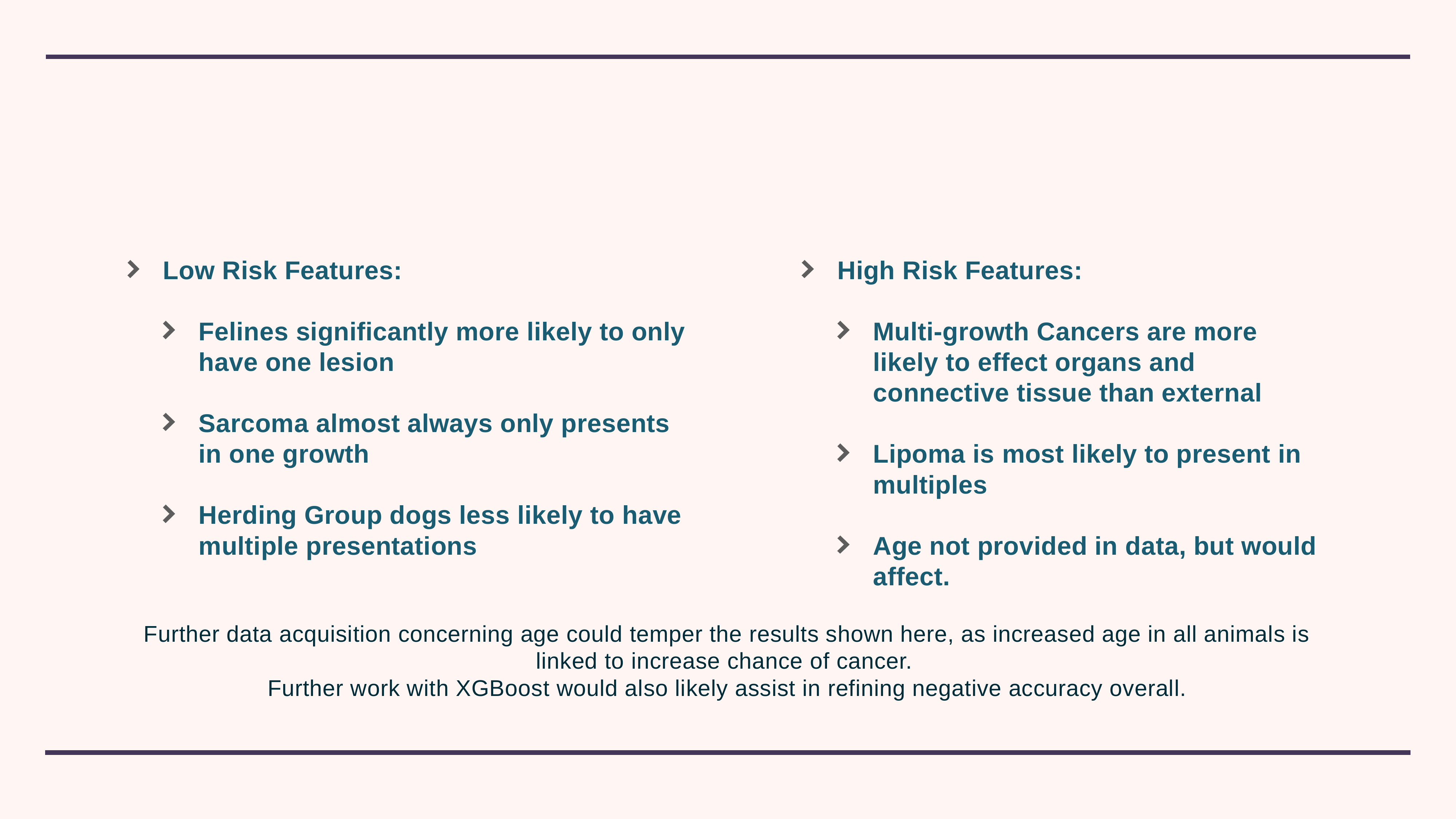

Low Risk Features:
Felines significantly more likely to only have one lesion
Sarcoma almost always only presents in one growth
Herding Group dogs less likely to have multiple presentations

High Risk Features:
Multi-growth Cancers are more likely to effect organs and connective tissue than external
Lipoma is most likely to present in multiples
Age not provided in data, but would affect.
Further data acquisition concerning age could temper the results shown here, as increased age in all animals is linked to increase chance of cancer.
Further work with XGBoost would also likely assist in refining negative accuracy overall.